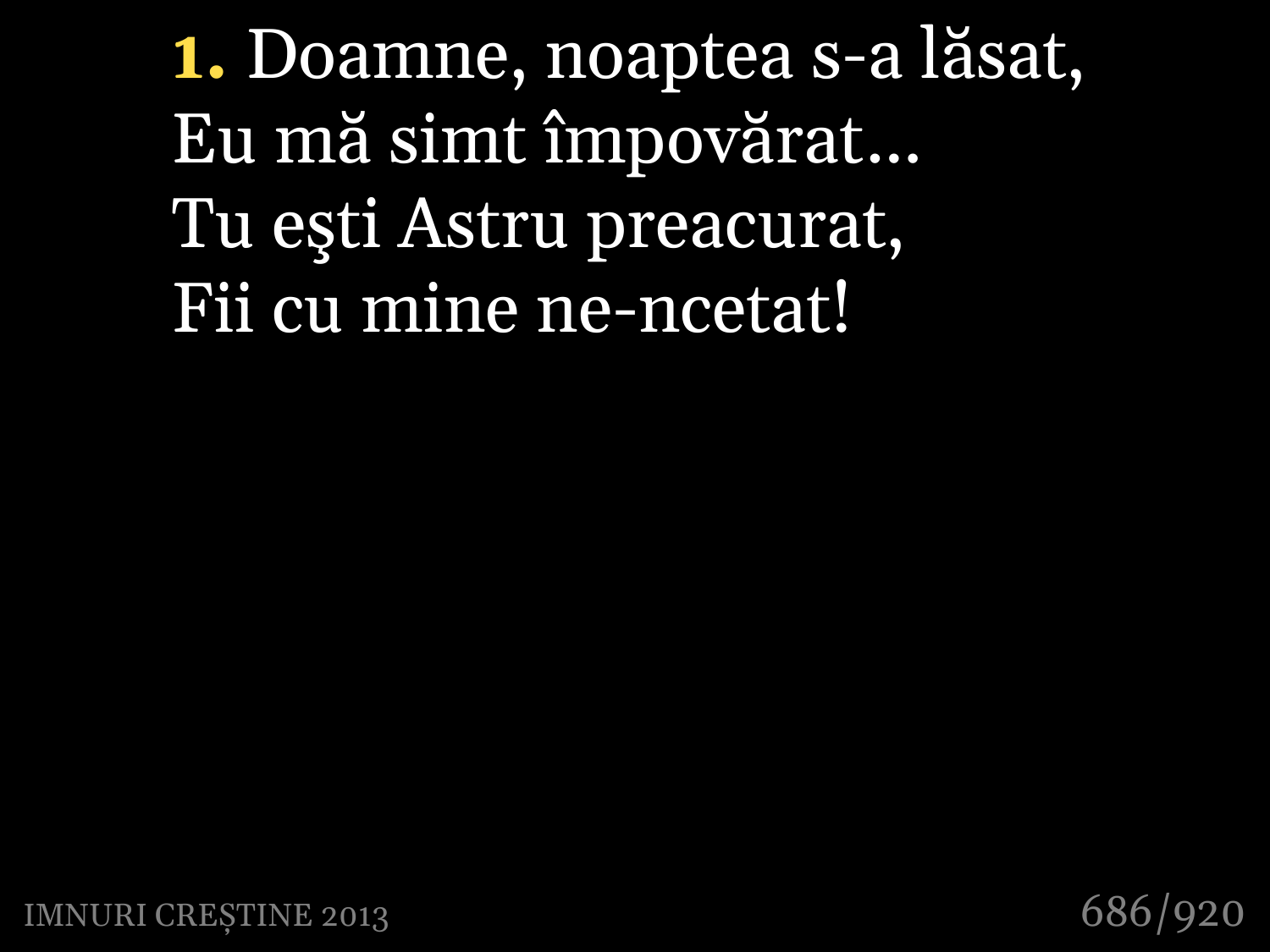

1. Doamne, noaptea s-a lăsat,
Eu mă simt împovărat…
Tu eşti Astru preacurat,
Fii cu mine ne-ncetat!
686/920
IMNURI CREȘTINE 2013